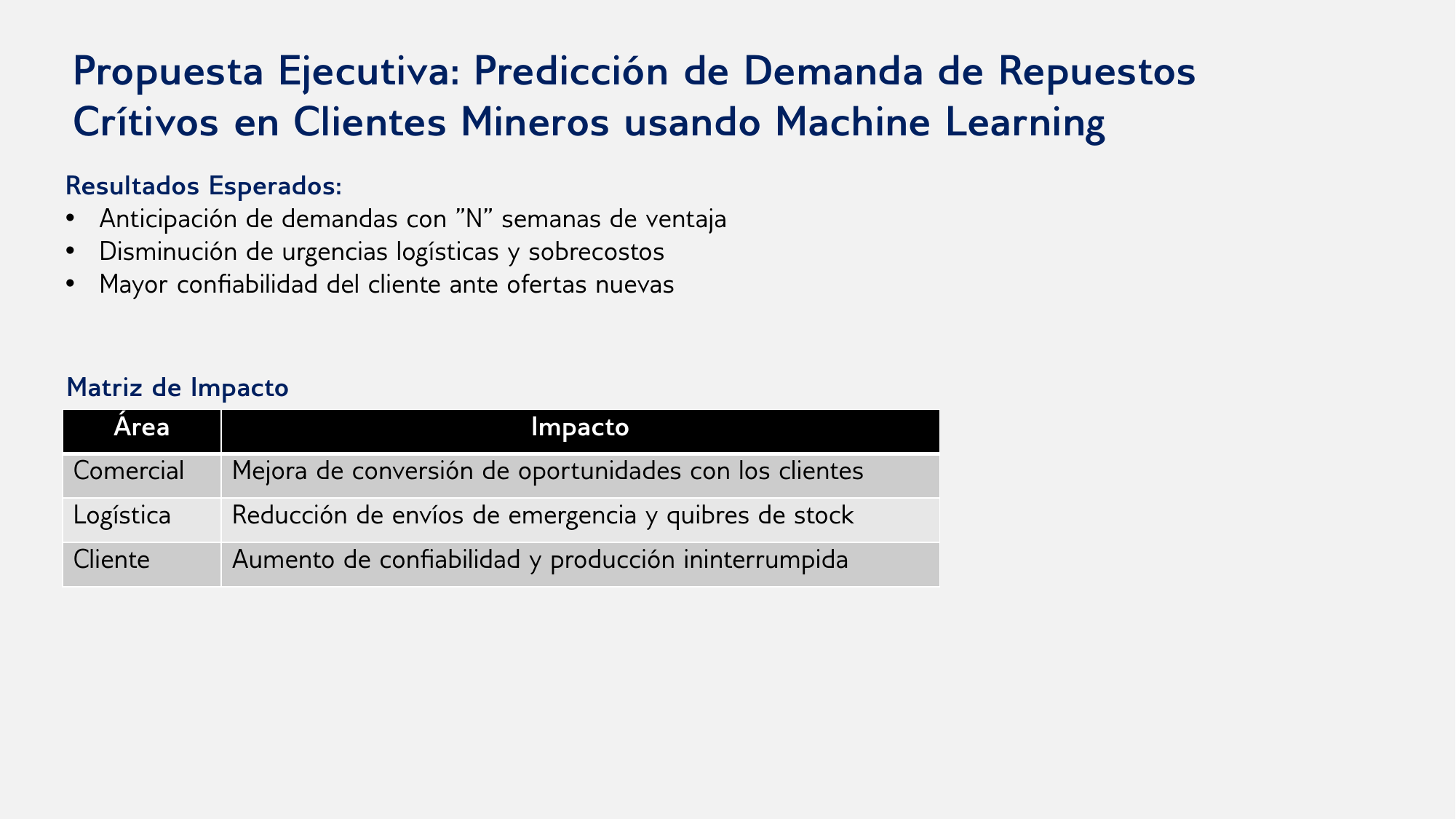

Propuesta Ejecutiva: Predicción de Demanda de Repuestos Crítivos en Clientes Mineros usando Machine Learning
Resultados Esperados:
Anticipación de demandas con ”N” semanas de ventaja
Disminución de urgencias logísticas y sobrecostos
Mayor confiabilidad del cliente ante ofertas nuevas
Matriz de Impacto
| Área | Impacto |
| --- | --- |
| Comercial | Mejora de conversión de oportunidades con los clientes |
| Logística | Reducción de envíos de emergencia y quibres de stock |
| Cliente | Aumento de confiabilidad y producción ininterrumpida |